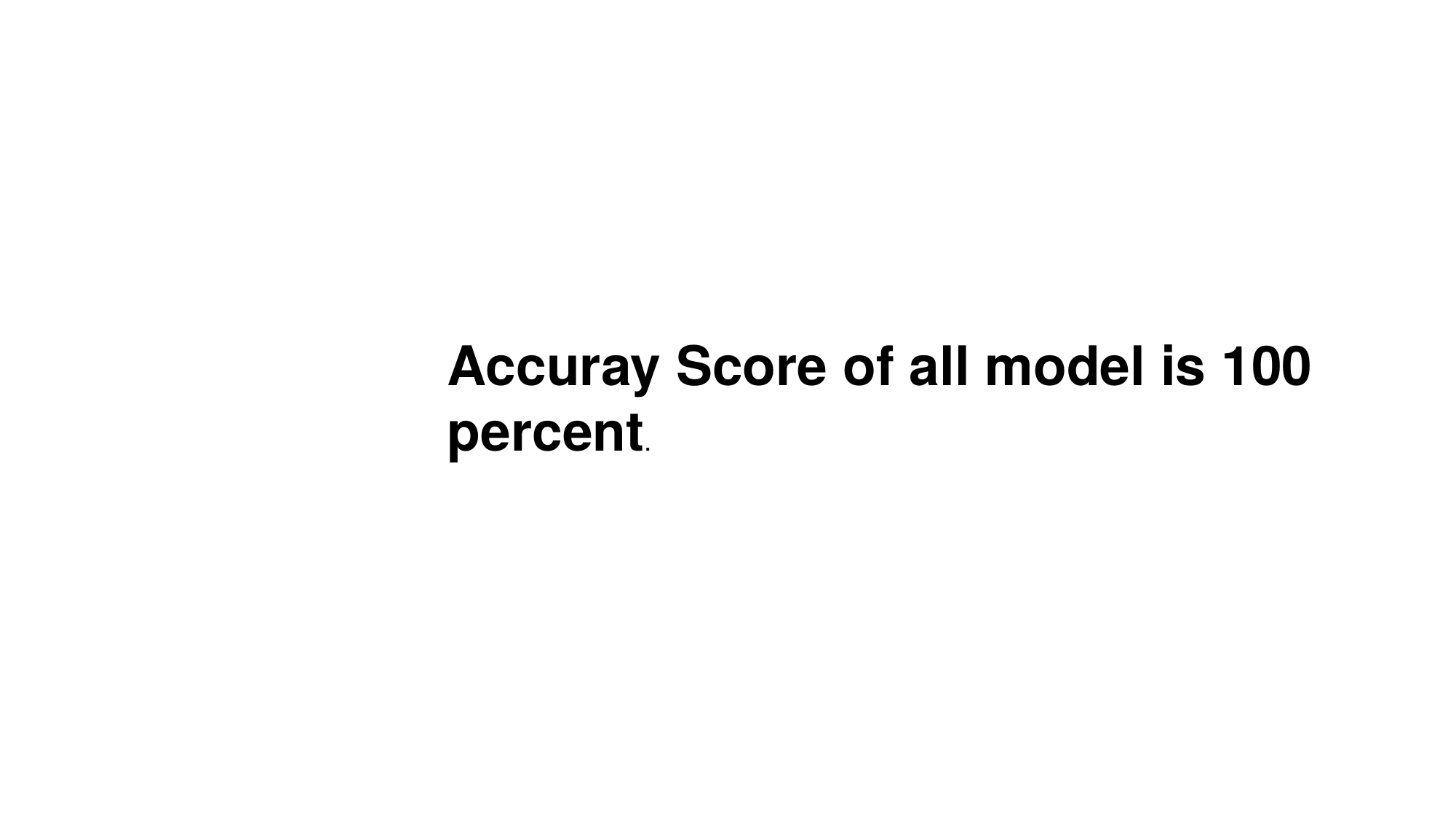

Accuray Score of all model is 100 percent.